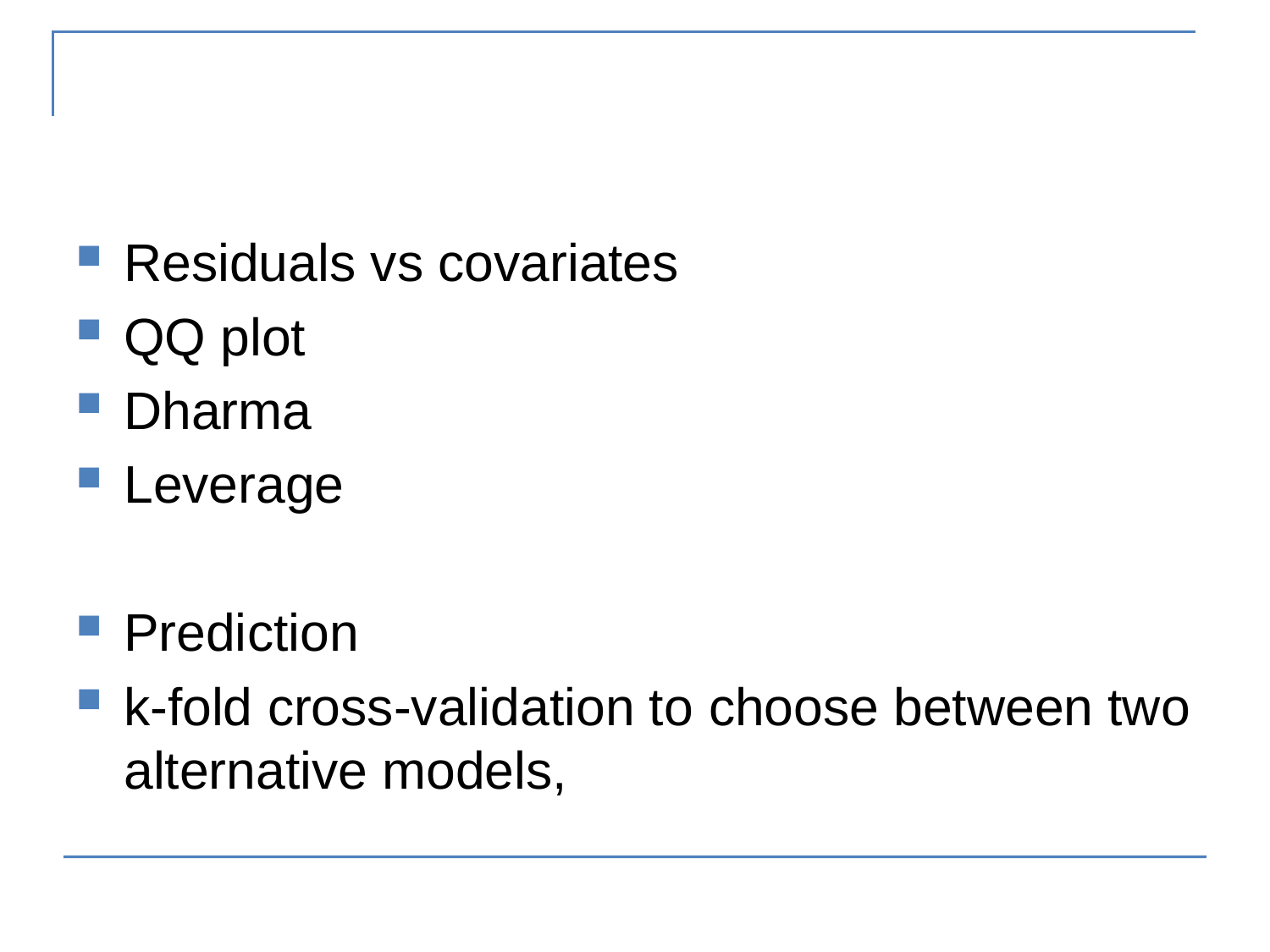

#
Residuals vs covariates
QQ plot
Dharma
Leverage

Prediction
﻿k-fold cross-validation to ﻿choose between two alternative models,